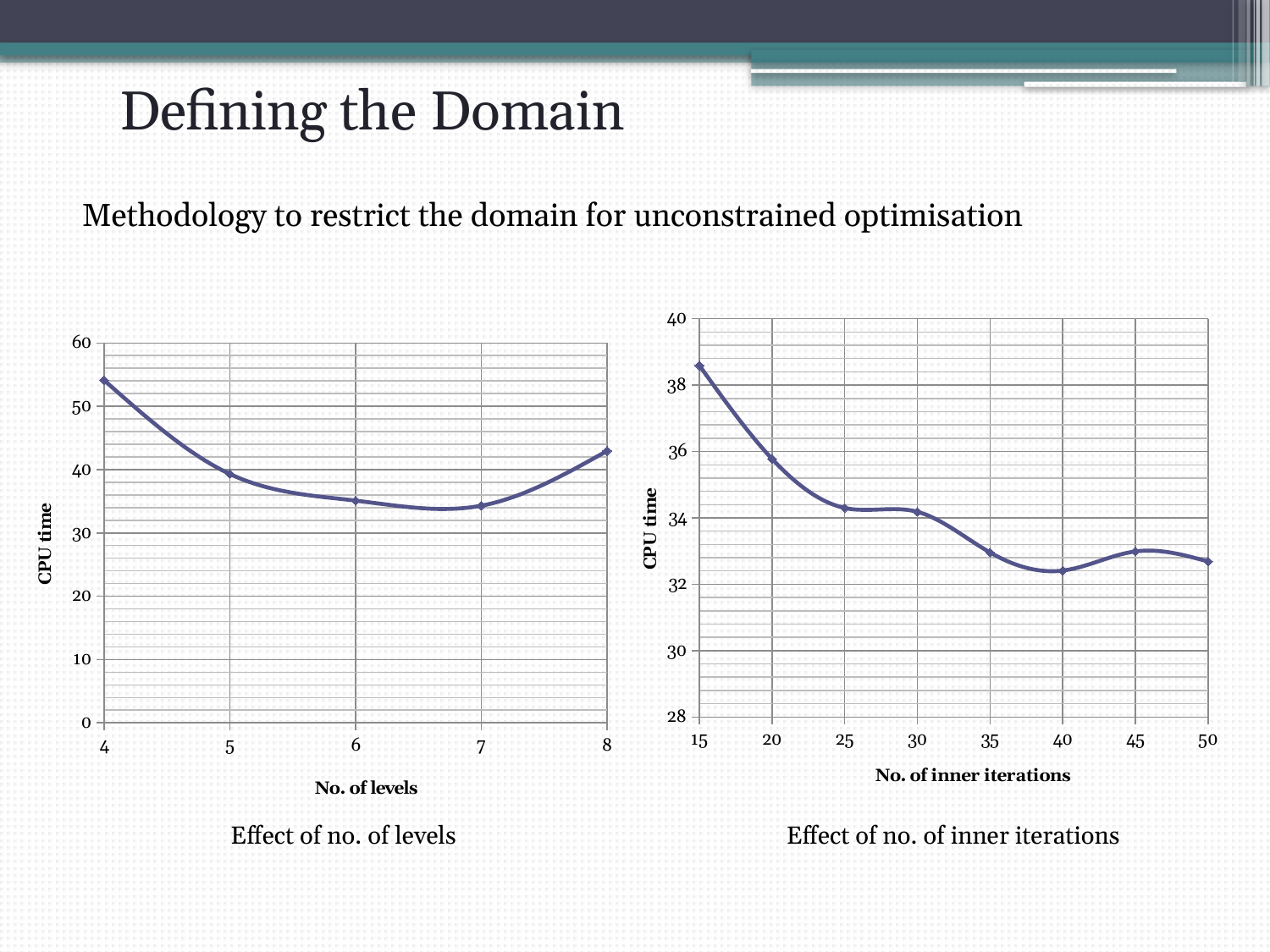

Defining the Domain
Methodology to restrict the domain for unconstrained optimisation

### Chart

| Category |  |
|---|---|

### Chart

| Category |  |
|---|---|
Effect of no. of levels
Effect of no. of inner iterations